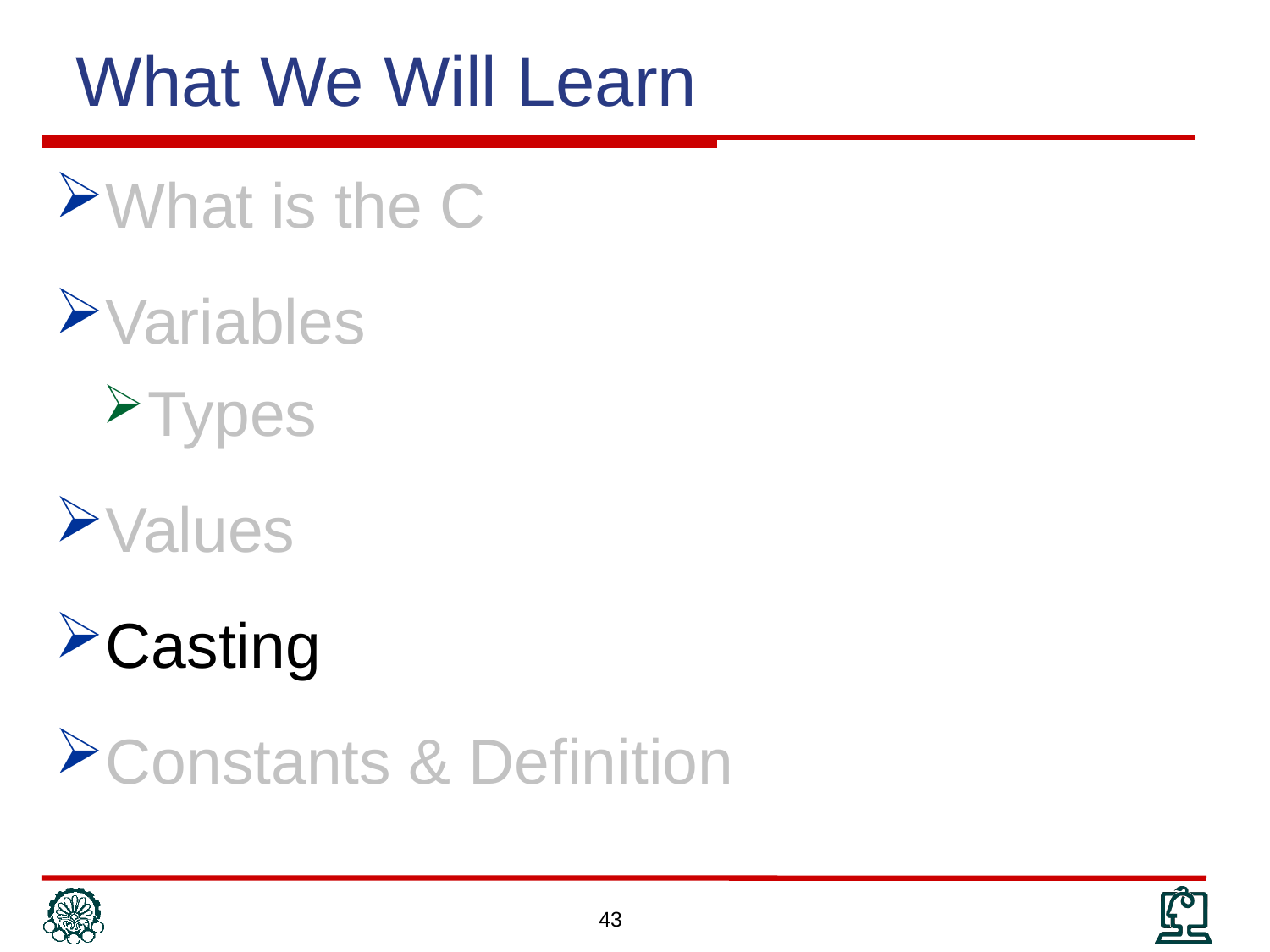

What We Will Learn
What is the C
Variables
Types
Values
Casting
Constants & Definition
43